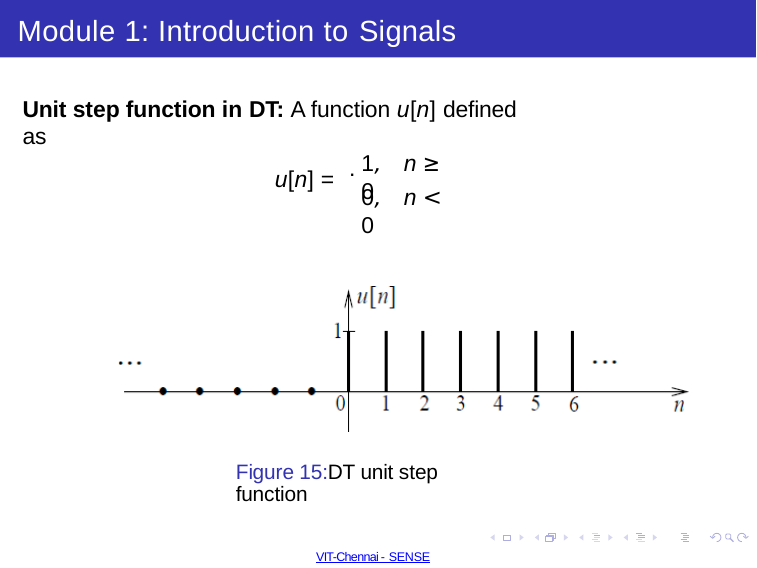

# Module 1: Introduction to Signals
Unit step function in DT: A function u[n] defined as
.
1,	n ≥ 0
u[n] =
0,	n < 0

Figure 15:DT unit step function
Dr Sathiya Narayanan S
Winter 2021-2022 Semester 33 / 50
VIT-Chennai - SENSE